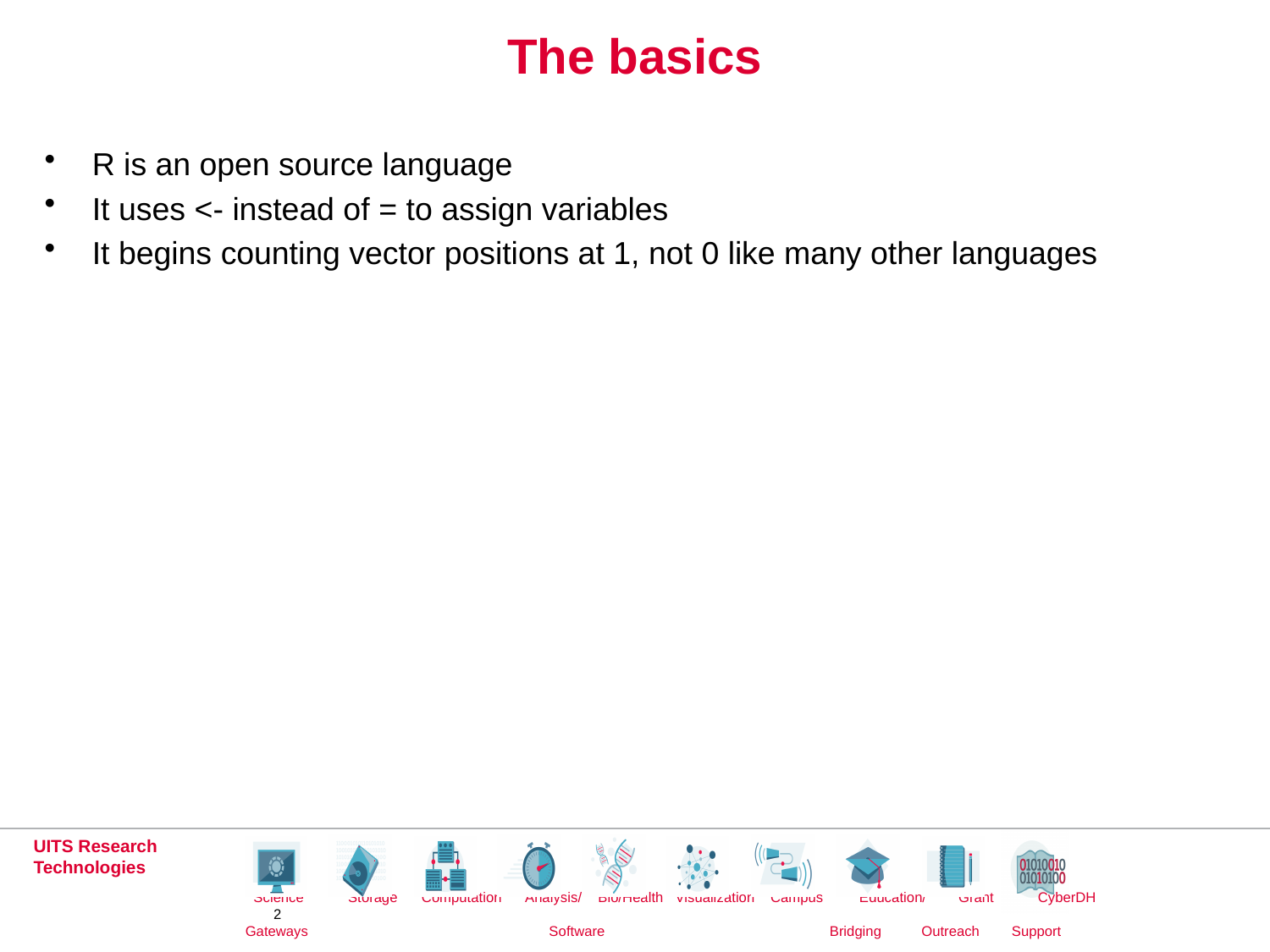

# The basics
R is an open source language
It uses <- instead of = to assign variables
It begins counting vector positions at 1, not 0 like many other languages